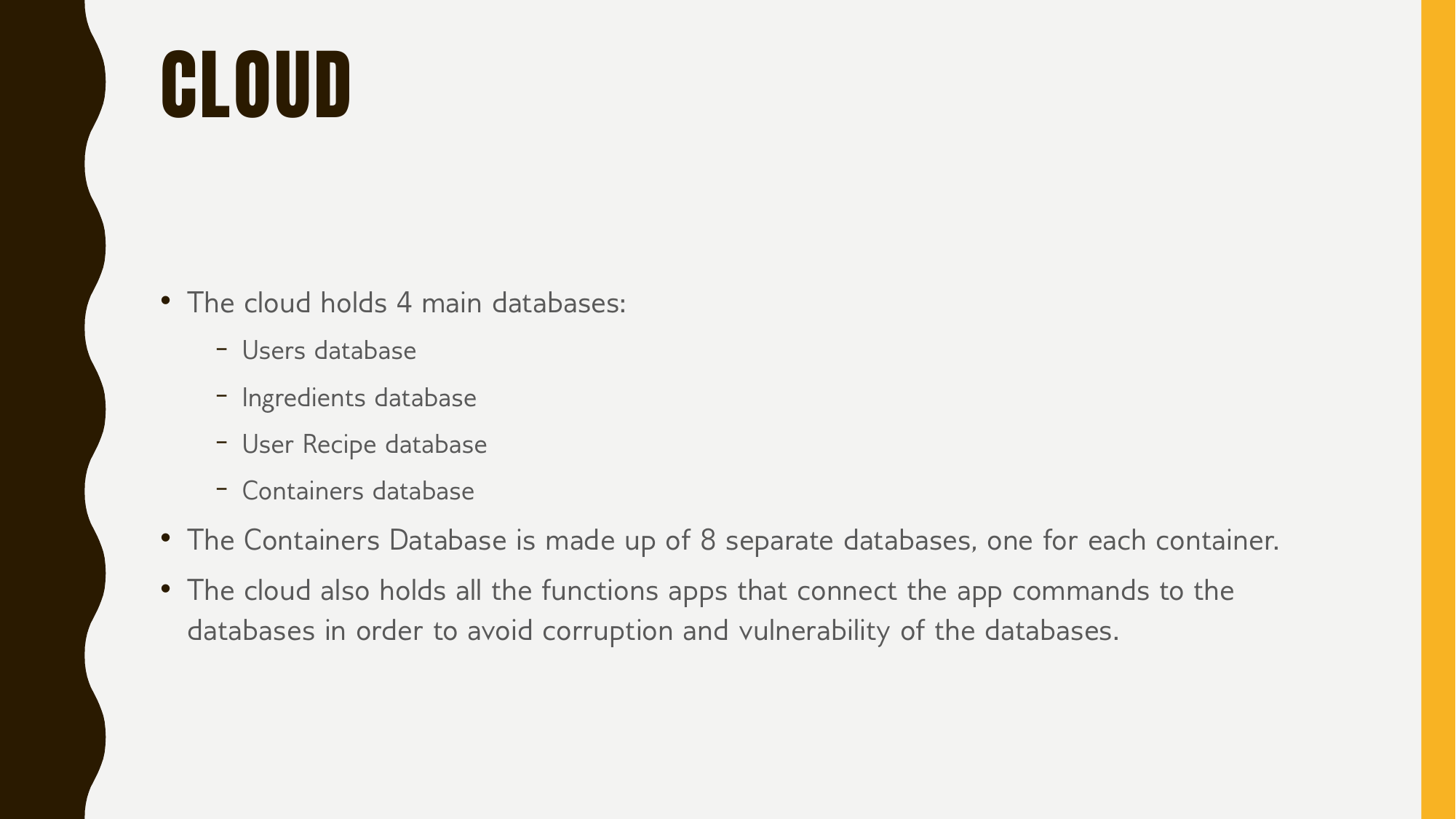

# CLOUD
The cloud holds 4 main databases:
Users database
Ingredients database
User Recipe database
Containers database
The Containers Database is made up of 8 separate databases, one for each container.
The cloud also holds all the functions apps that connect the app commands to the databases in order to avoid corruption and vulnerability of the databases.